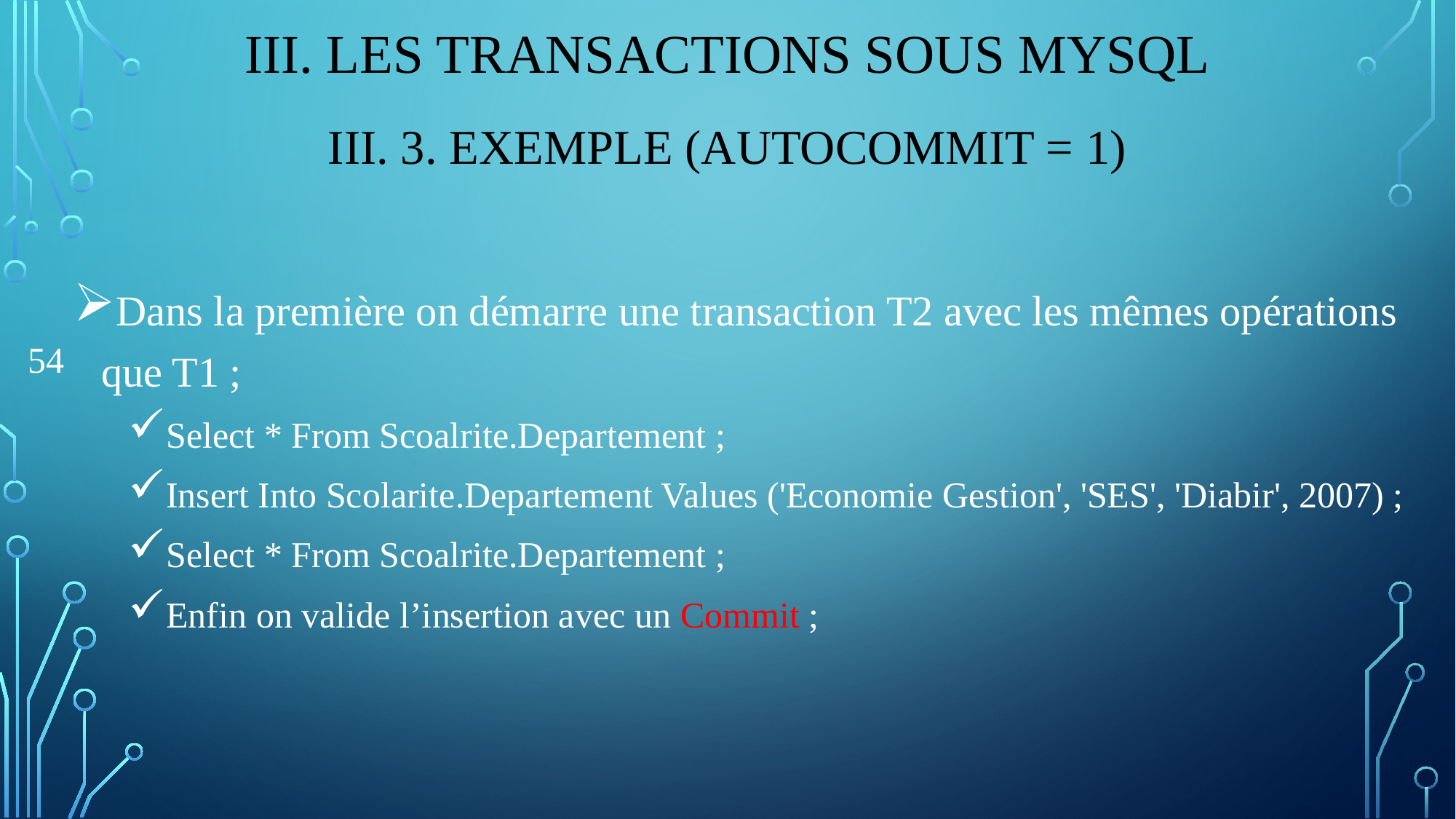

# III. LES transactions sous MySqL
III. 3. Exemple (Autocommit = 1)
Dans la première on démarre une transaction T2 avec les mêmes opérations que T1 ;
Select * From Scoalrite.Departement ;
Insert Into Scolarite.Departement Values ('Economie Gestion', 'SES', 'Diabir', 2007) ;
Select * From Scoalrite.Departement ;
Enfin on valide l’insertion avec un Commit ;
54